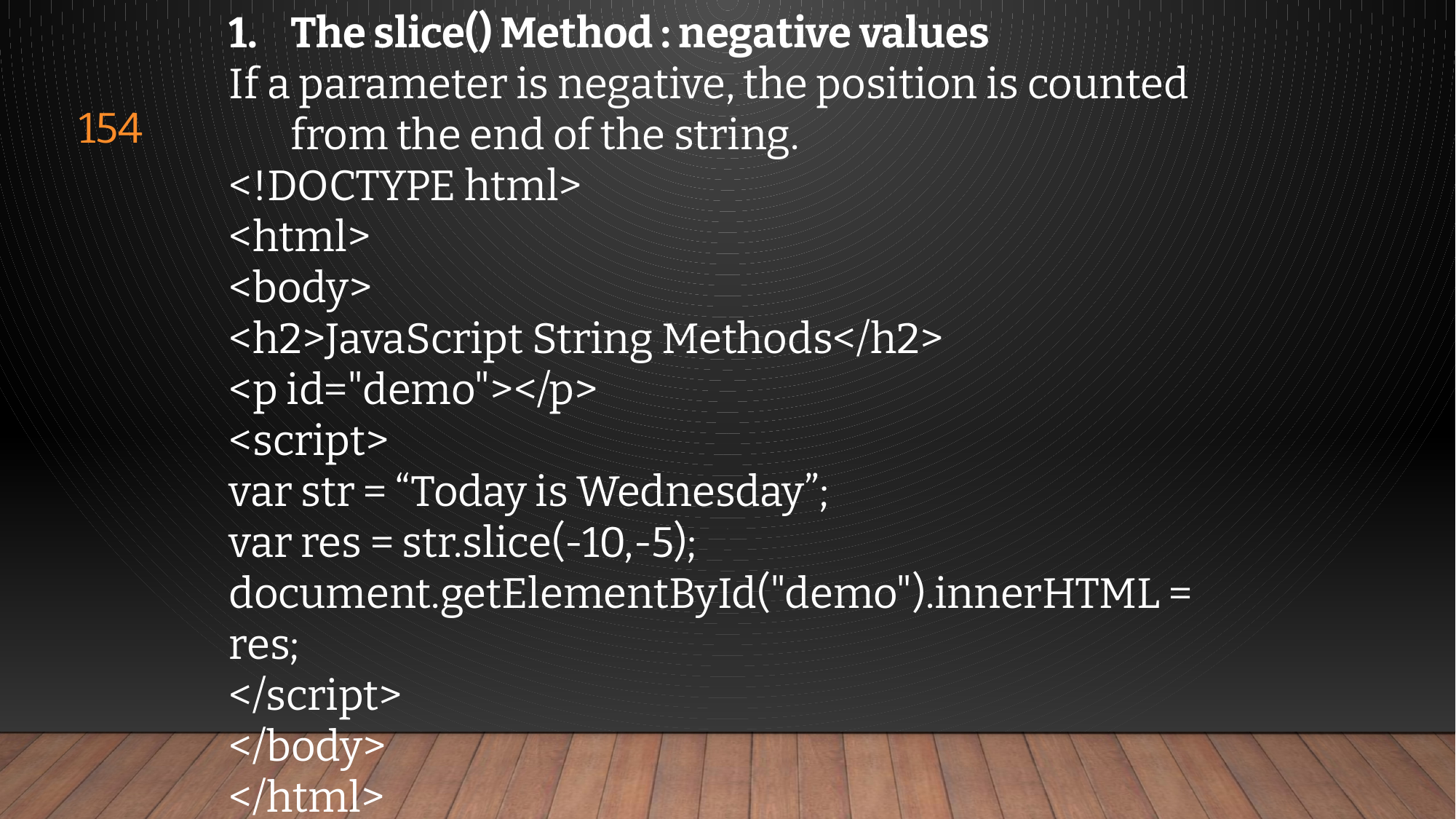

The slice() Method : negative values
If a parameter is negative, the position is counted from the end of the string.
<!DOCTYPE html>
<html>
<body>
<h2>JavaScript String Methods</h2>
<p id="demo"></p>
<script>
var str = “Today is Wednesday”;
var res = str.slice(-10,-5);
document.getElementById("demo").innerHTML = res;
</script>
</body>
</html>
154